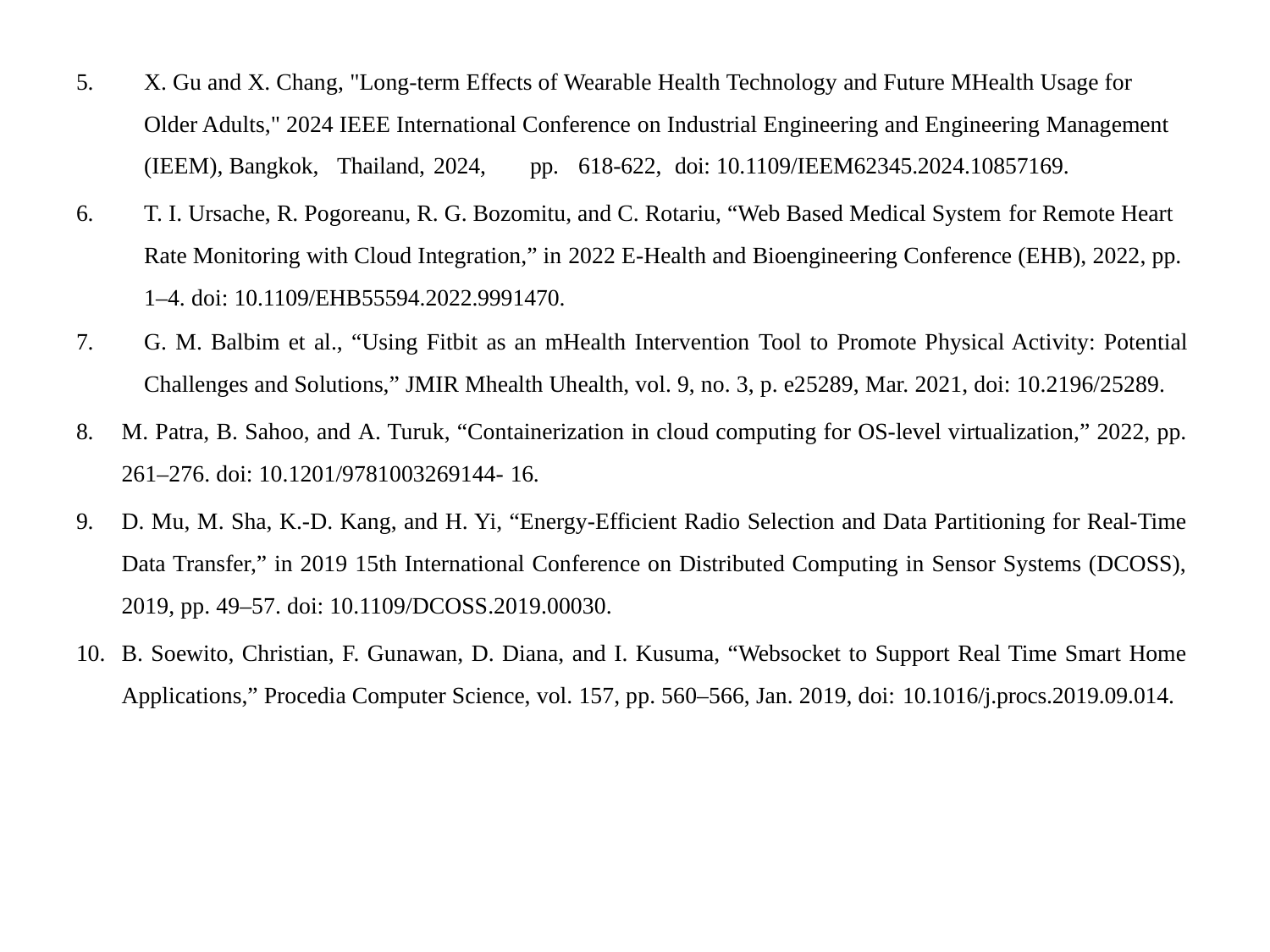

X. Gu and X. Chang, "Long-term Effects of Wearable Health Technology and Future MHealth Usage for Older Adults," 2024 IEEE International Conference on Industrial Engineering and Engineering Management (IEEM), Bangkok,	Thailand,	2024,	pp.	618-622,	doi: 10.1109/IEEM62345.2024.10857169.
T. I. Ursache, R. Pogoreanu, R. G. Bozomitu, and C. Rotariu, “Web Based Medical System for Remote Heart Rate Monitoring with Cloud Integration,” in 2022 E-Health and Bioengineering Conference (EHB), 2022, pp. 1–4. doi: 10.1109/EHB55594.2022.9991470.
G. M. Balbim et al., “Using Fitbit as an mHealth Intervention Tool to Promote Physical Activity: Potential Challenges and Solutions,” JMIR Mhealth Uhealth, vol. 9, no. 3, p. e25289, Mar. 2021, doi: 10.2196/25289.
M. Patra, B. Sahoo, and A. Turuk, “Containerization in cloud computing for OS-level virtualization,” 2022, pp. 261–276. doi: 10.1201/9781003269144- 16.
D. Mu, M. Sha, K.-D. Kang, and H. Yi, “Energy-Efficient Radio Selection and Data Partitioning for Real-Time Data Transfer,” in 2019 15th International Conference on Distributed Computing in Sensor Systems (DCOSS), 2019, pp. 49–57. doi: 10.1109/DCOSS.2019.00030.
B. Soewito, Christian, F. Gunawan, D. Diana, and I. Kusuma, “Websocket to Support Real Time Smart Home Applications,” Procedia Computer Science, vol. 157, pp. 560–566, Jan. 2019, doi: 10.1016/j.procs.2019.09.014.